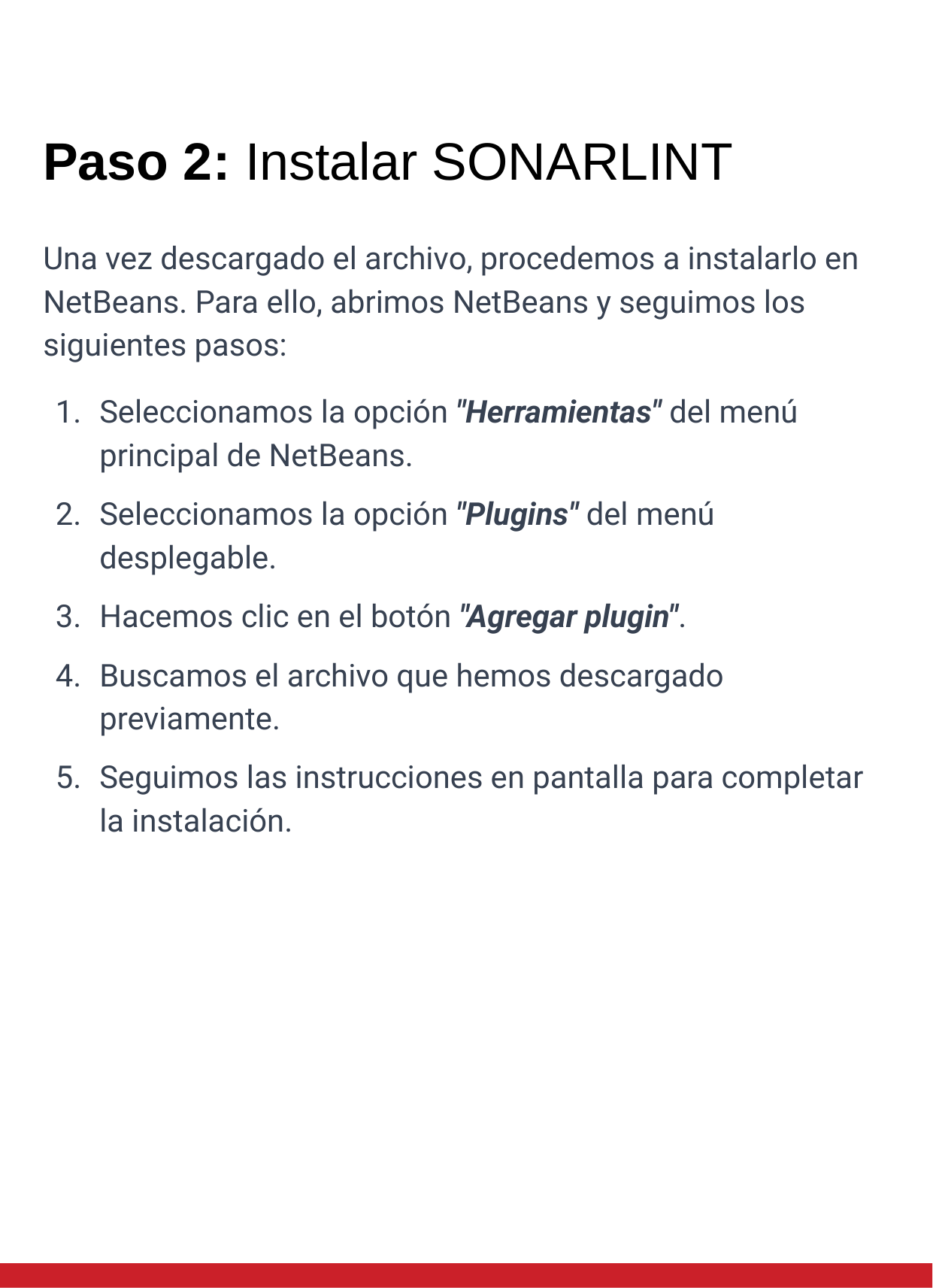

# Paso 2: Instalar SONARLINT
Una vez descargado el archivo, procedemos a instalarlo en NetBeans. Para ello, abrimos NetBeans y seguimos los siguientes pasos:
Seleccionamos la opción "Herramientas" del menú principal de NetBeans.
Seleccionamos la opción "Plugins" del menú desplegable.
Hacemos clic en el botón "Agregar plugin".
Buscamos el archivo que hemos descargado previamente.
Seguimos las instrucciones en pantalla para completar la instalación.